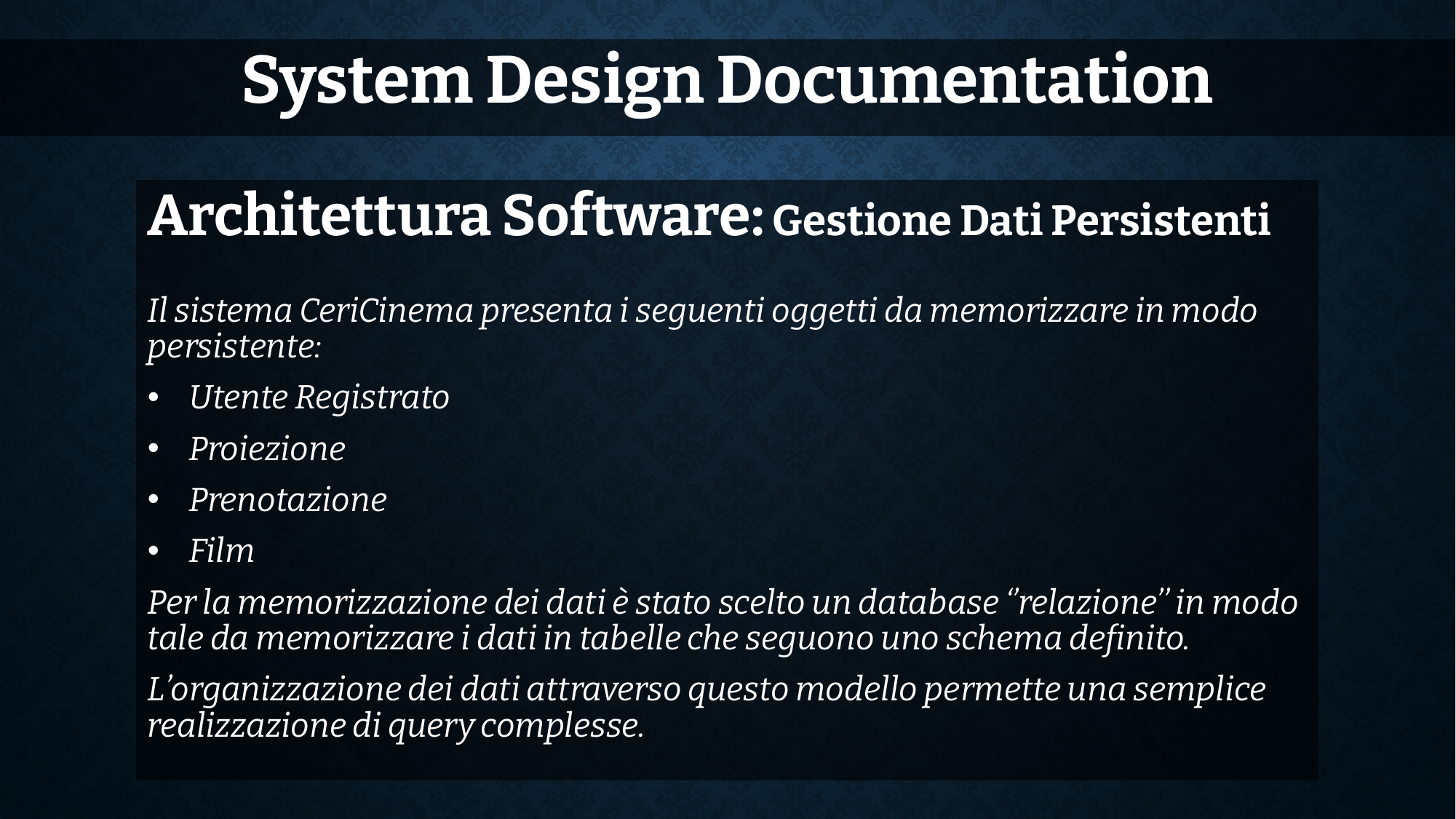

System Design Documentation
Architettura Software: Gestione Dati Persistenti

Il sistema CeriCinema presenta i seguenti oggetti da memorizzare in modo persistente:
Utente Registrato
Proiezione
Prenotazione
Film
Per la memorizzazione dei dati è stato scelto un database ‘’relazione’’ in modo tale da memorizzare i dati in tabelle che seguono uno schema definito.
L’organizzazione dei dati attraverso questo modello permette una semplice realizzazione di query complesse.